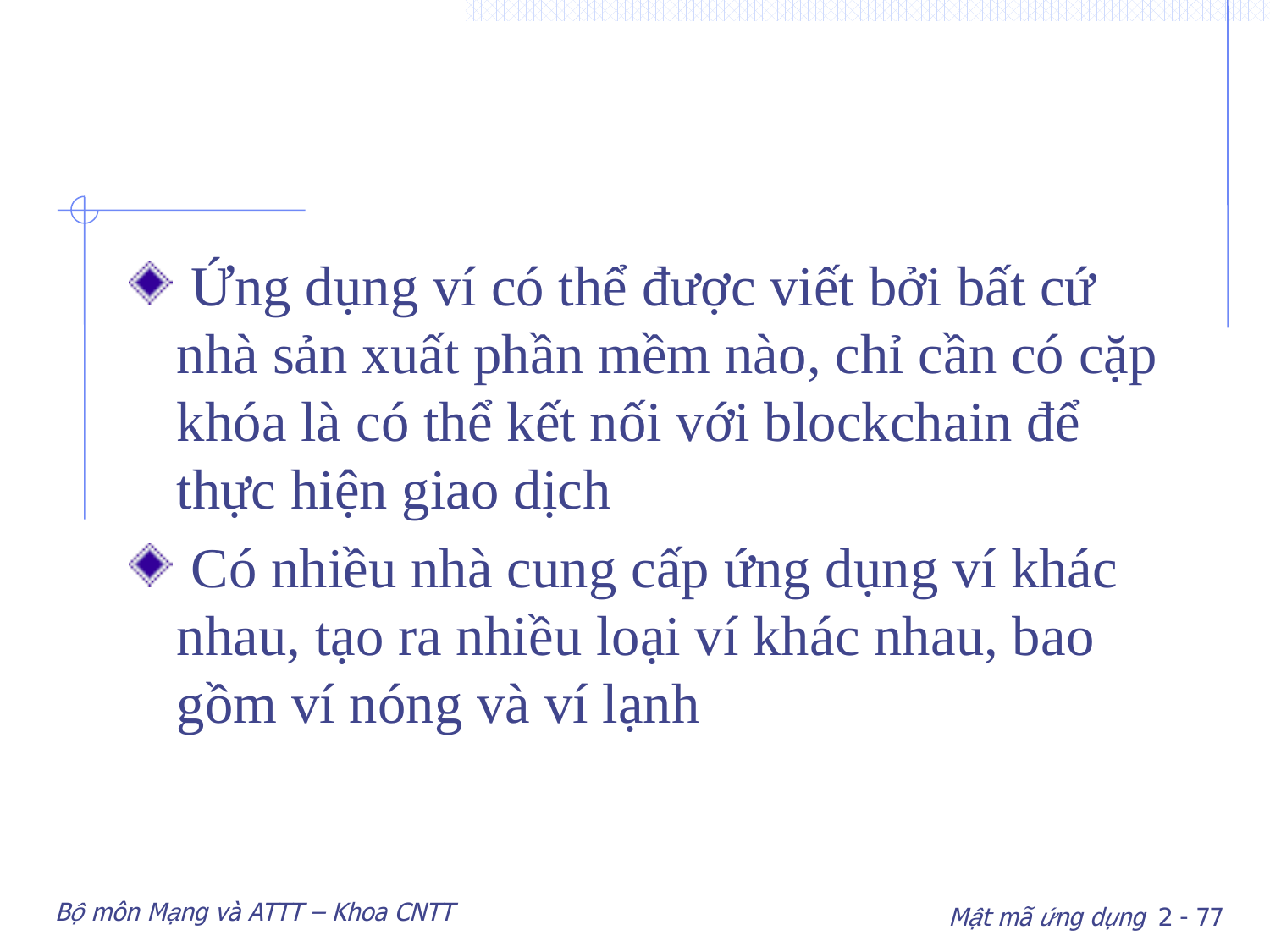

#
 Ứng dụng ví có thể được viết bởi bất cứ nhà sản xuất phần mềm nào, chỉ cần có cặp khóa là có thể kết nối với blockchain để thực hiện giao dịch
 Có nhiều nhà cung cấp ứng dụng ví khác nhau, tạo ra nhiều loại ví khác nhau, bao gồm ví nóng và ví lạnh
Bộ môn Mạng và ATTT – Khoa CNTT